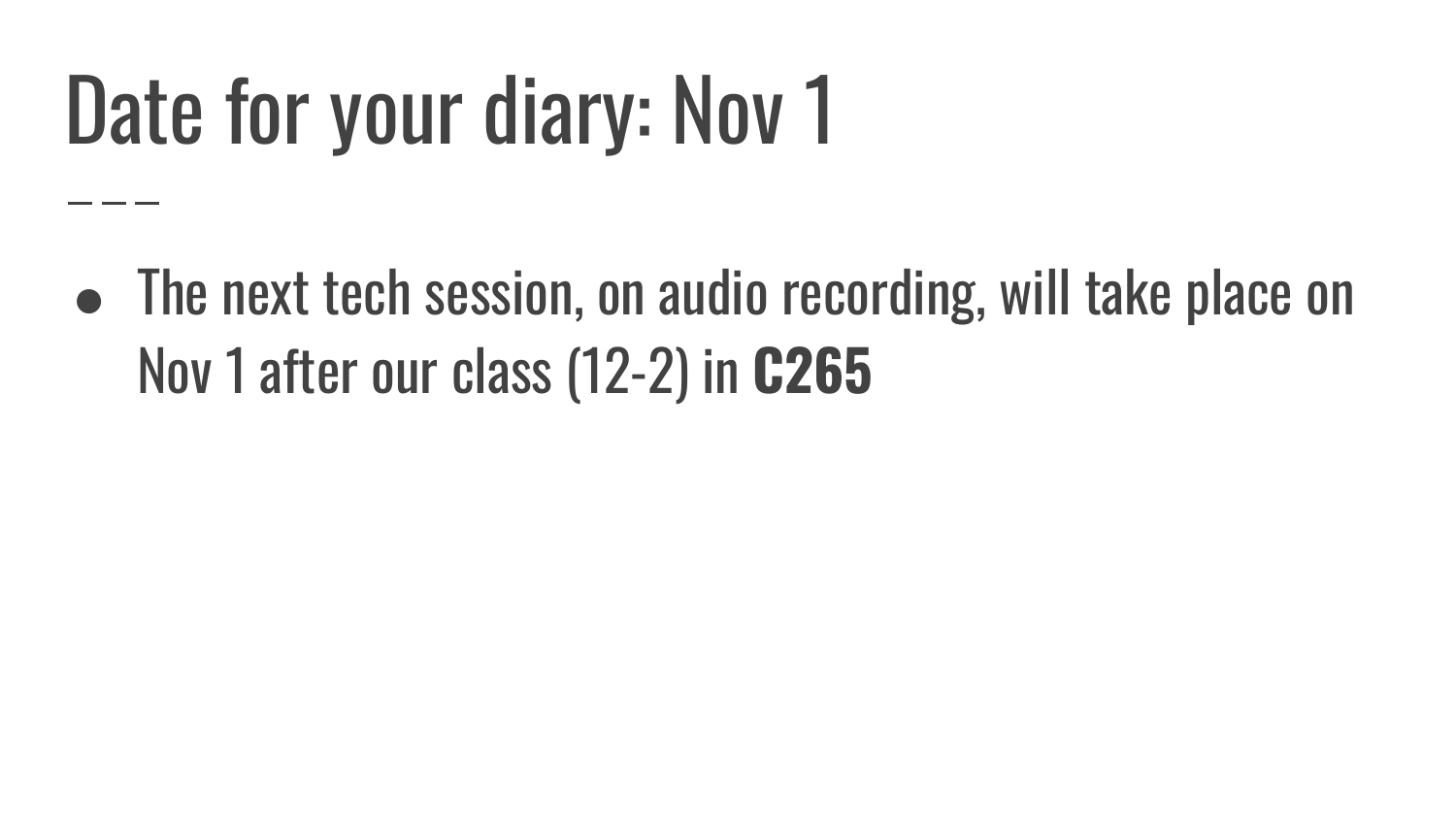

# Date for your diary: Nov 1
The next tech session, on audio recording, will take place on Nov 1 after our class (12-2) in C265